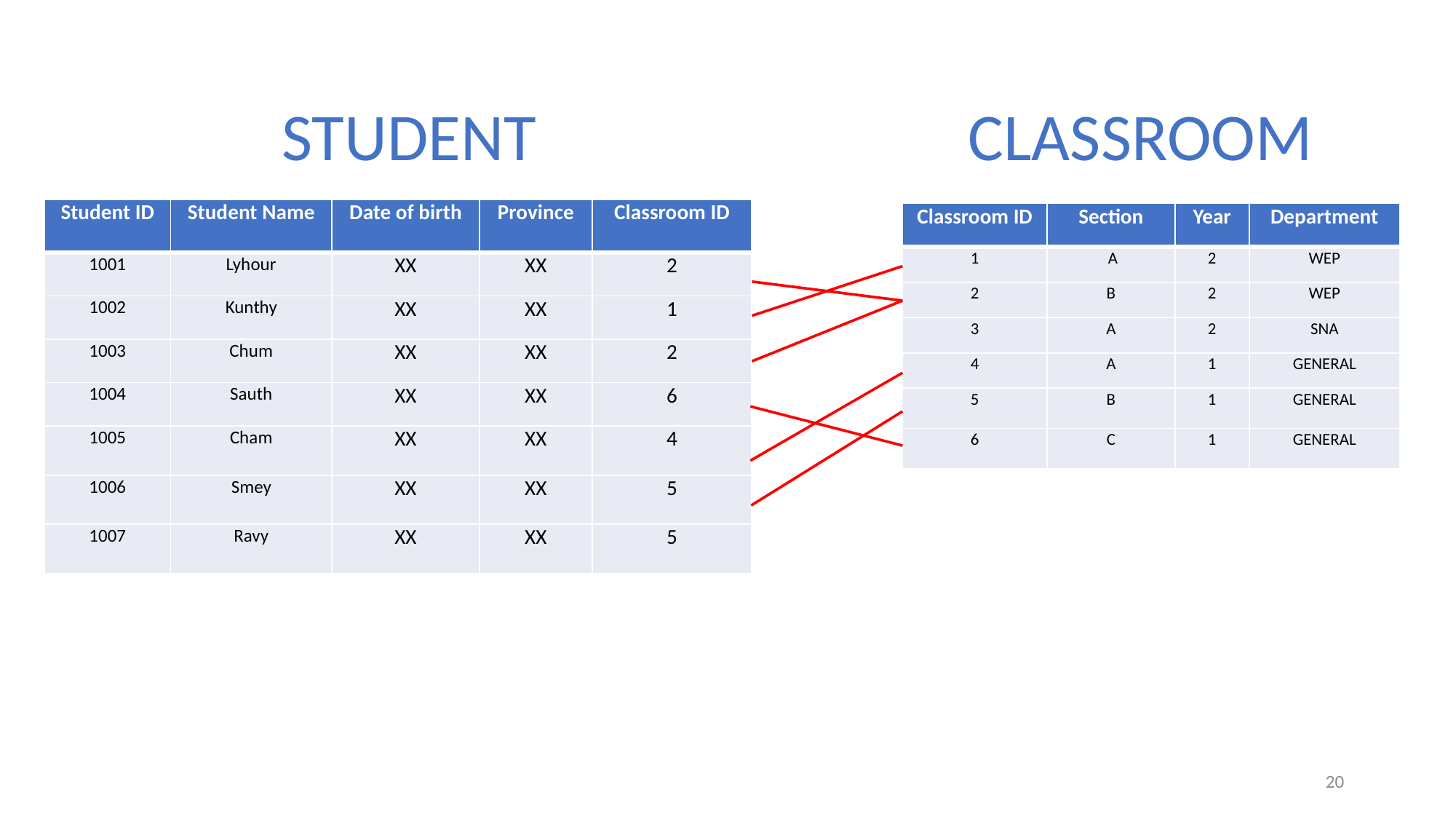

STUDENT
CLASSROOM
| Student ID | Student Name | Date of birth | Province | Classroom ID |
| --- | --- | --- | --- | --- |
| 1001 | Lyhour | XX | XX | 2 |
| 1002 | Kunthy | XX | XX | 1 |
| 1003 | Chum | XX | XX | 2 |
| 1004 | Sauth | XX | XX | 6 |
| 1005 | Cham | XX | XX | 4 |
| 1006 | Smey | XX | XX | 5 |
| 1007 | Ravy | XX | XX | 5 |
| Classroom ID | Section | Year | Department |
| --- | --- | --- | --- |
| 1 | A | 2 | WEP |
| 2 | B | 2 | WEP |
| 3 | A | 2 | SNA |
| 4 | A | 1 | GENERAL |
| 5 | B | 1 | GENERAL |
| 6 | C | 1 | GENERAL |
20